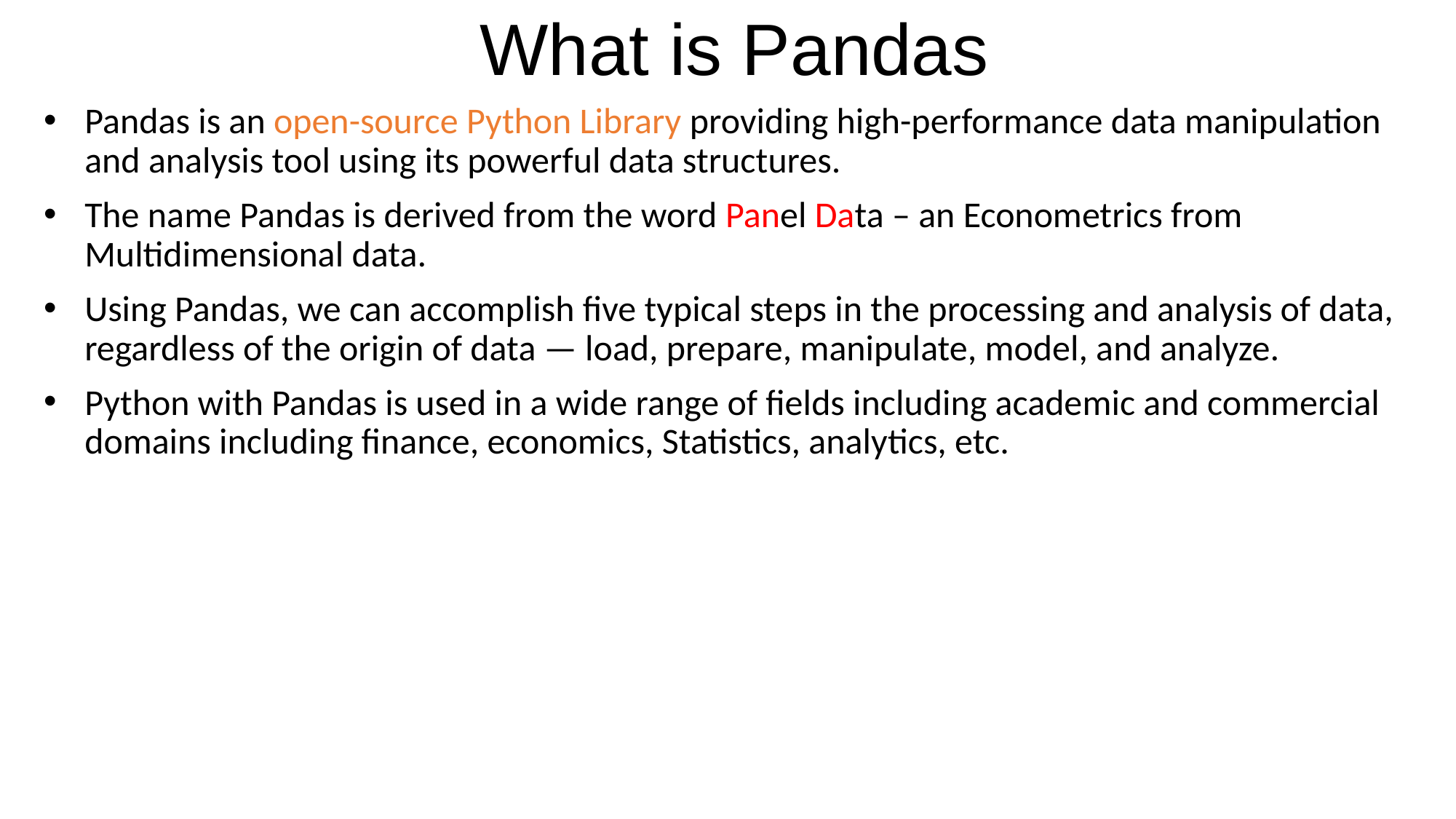

# What is Pandas
Pandas is an open-source Python Library providing high-performance data manipulation and analysis tool using its powerful data structures.
The name Pandas is derived from the word Panel Data – an Econometrics from Multidimensional data.
Using Pandas, we can accomplish five typical steps in the processing and analysis of data, regardless of the origin of data — load, prepare, manipulate, model, and analyze.
Python with Pandas is used in a wide range of fields including academic and commercial domains including finance, economics, Statistics, analytics, etc.